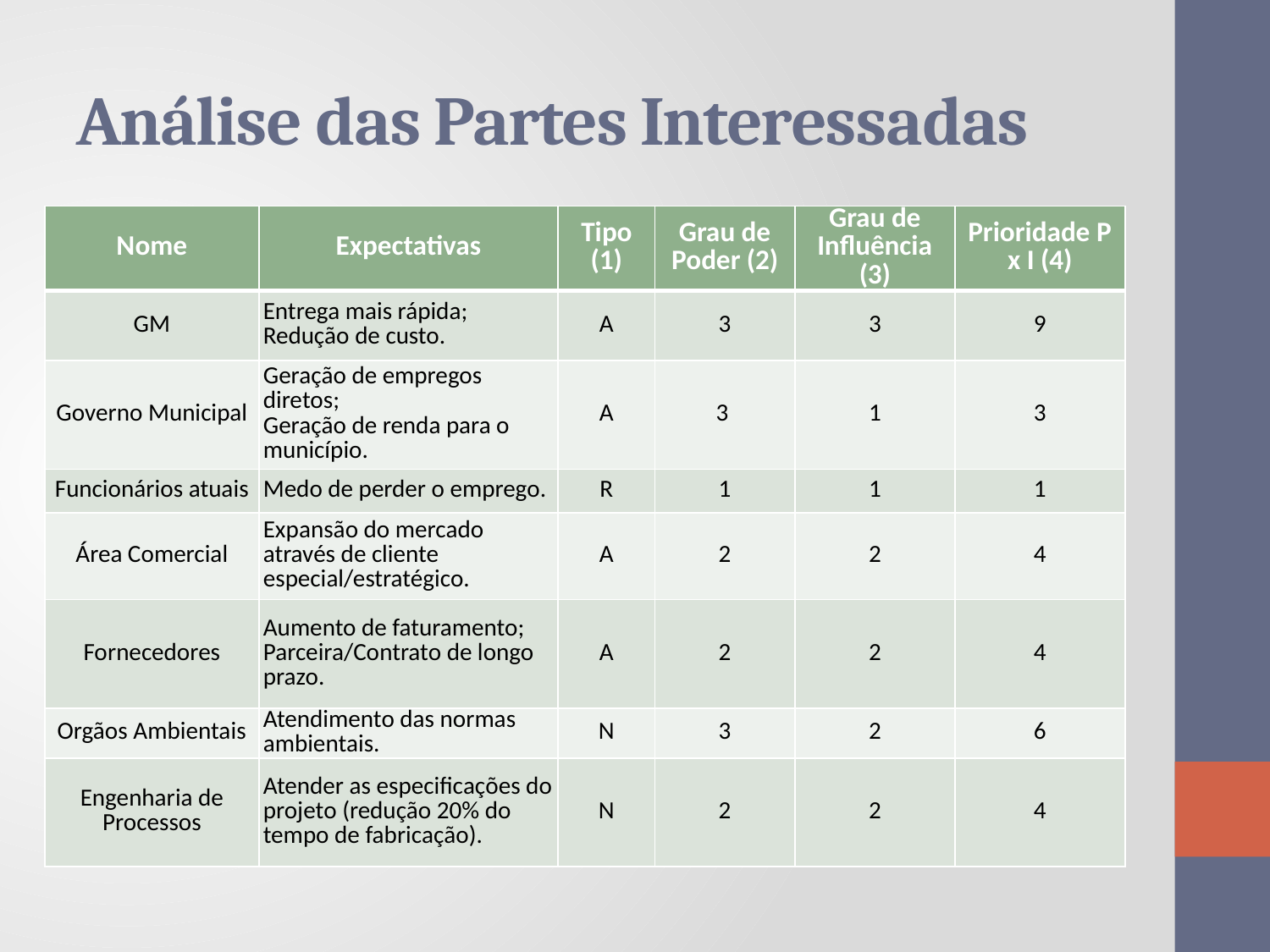

# Análise das Partes Interessadas
| Nome | Expectativas | Tipo (1) | Grau de Poder (2) | Grau de Influência (3) | Prioridade P x I (4) |
| --- | --- | --- | --- | --- | --- |
| GM | Entrega mais rápida; Redução de custo. | A | 3 | 3 | 9 |
| Governo Municipal | Geração de empregos diretos; Geração de renda para o município. | A | 3 | 1 | 3 |
| Funcionários atuais | Medo de perder o emprego. | R | 1 | 1 | 1 |
| Área Comercial | Expansão do mercado através de cliente especial/estratégico. | A | 2 | 2 | 4 |
| Fornecedores | Aumento de faturamento; Parceira/Contrato de longo prazo. | A | 2 | 2 | 4 |
| Orgãos Ambientais | Atendimento das normas ambientais. | N | 3 | 2 | 6 |
| Engenharia de Processos | Atender as especificações do projeto (redução 20% do tempo de fabricação). | N | 2 | 2 | 4 |